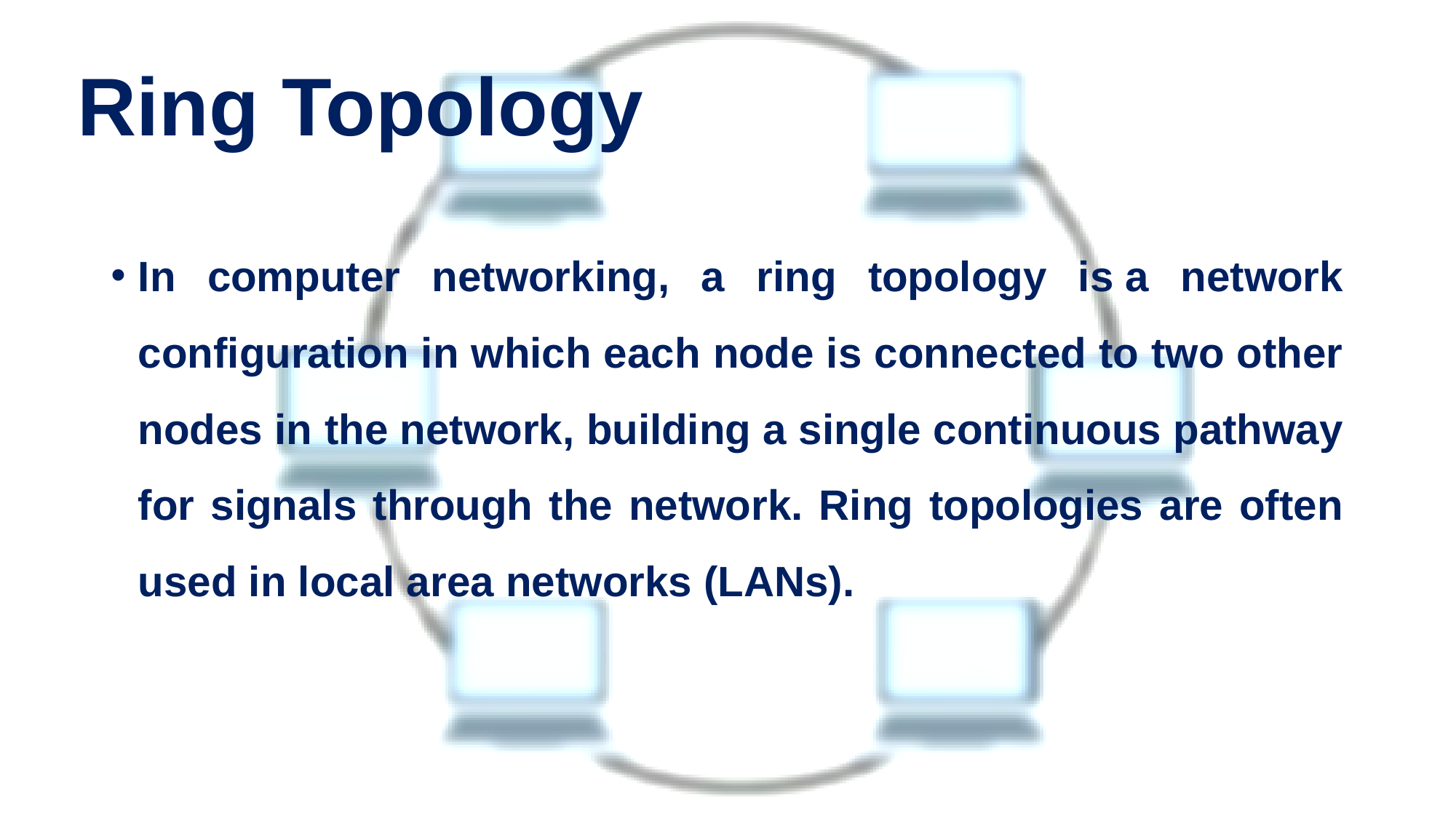

# Ring Topology
In computer networking, a ring topology is a network configuration in which each node is connected to two other nodes in the network, building a single continuous pathway for signals through the network. Ring topologies are often used in local area networks (LANs).